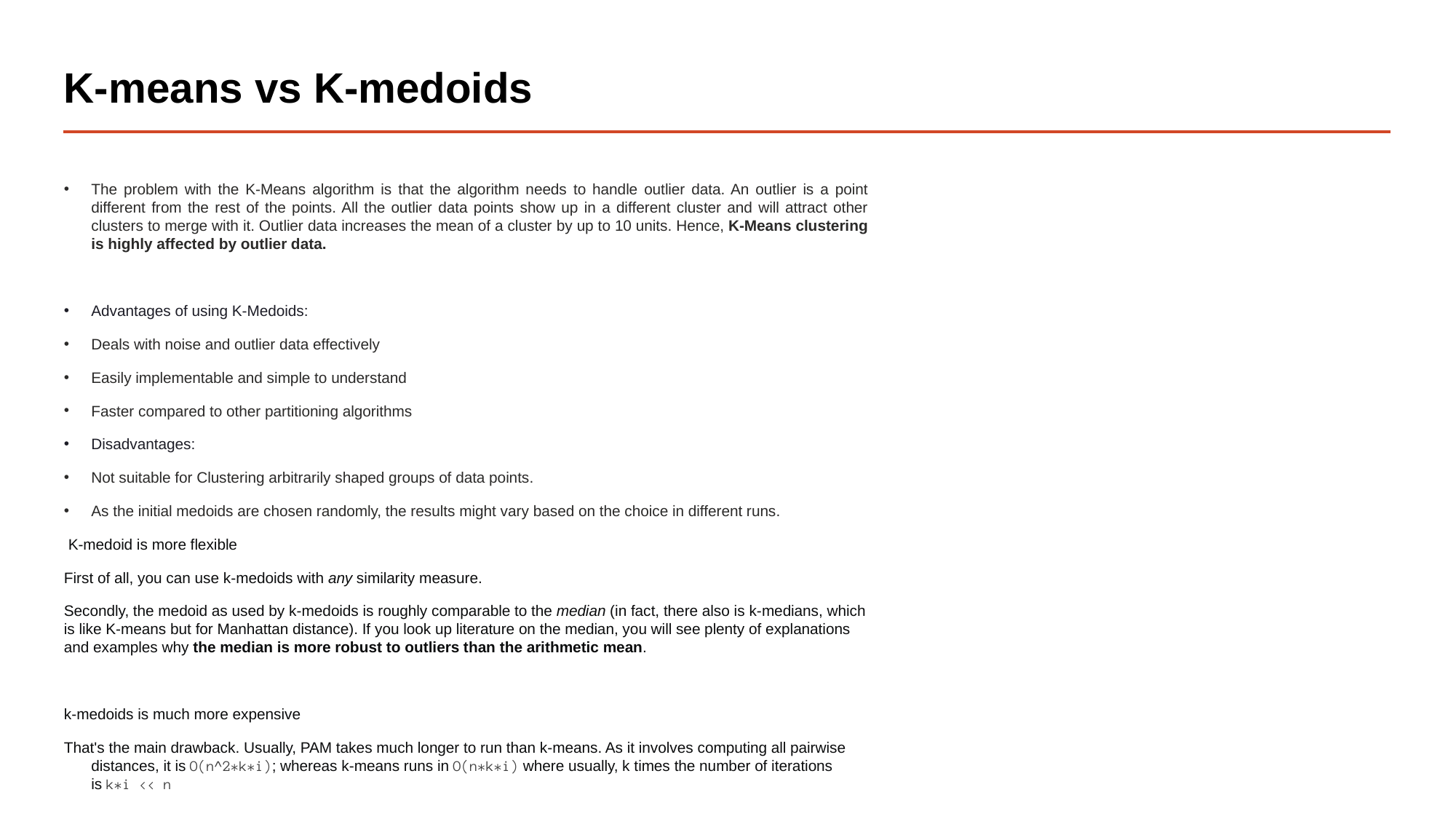

# K-means vs K-medoids
The problem with the K-Means algorithm is that the algorithm needs to handle outlier data. An outlier is a point different from the rest of the points. All the outlier data points show up in a different cluster and will attract other clusters to merge with it. Outlier data increases the mean of a cluster by up to 10 units. Hence, K-Means clustering is highly affected by outlier data.

Advantages of using K-Medoids:
Deals with noise and outlier data effectively
Easily implementable and simple to understand
Faster compared to other partitioning algorithms
Disadvantages:
Not suitable for Clustering arbitrarily shaped groups of data points.
As the initial medoids are chosen randomly, the results might vary based on the choice in different runs.
 K-medoid is more flexible
First of all, you can use k-medoids with any similarity measure.
Secondly, the medoid as used by k-medoids is roughly comparable to the median (in fact, there also is k-medians, which is like K-means but for Manhattan distance). If you look up literature on the median, you will see plenty of explanations and examples why the median is more robust to outliers than the arithmetic mean.

k-medoids is much more expensive
That's the main drawback. Usually, PAM takes much longer to run than k-means. As it involves computing all pairwise distances, it is O(n^2*k*i); whereas k-means runs in O(n*k*i) where usually, k times the number of iterations is k*i << n